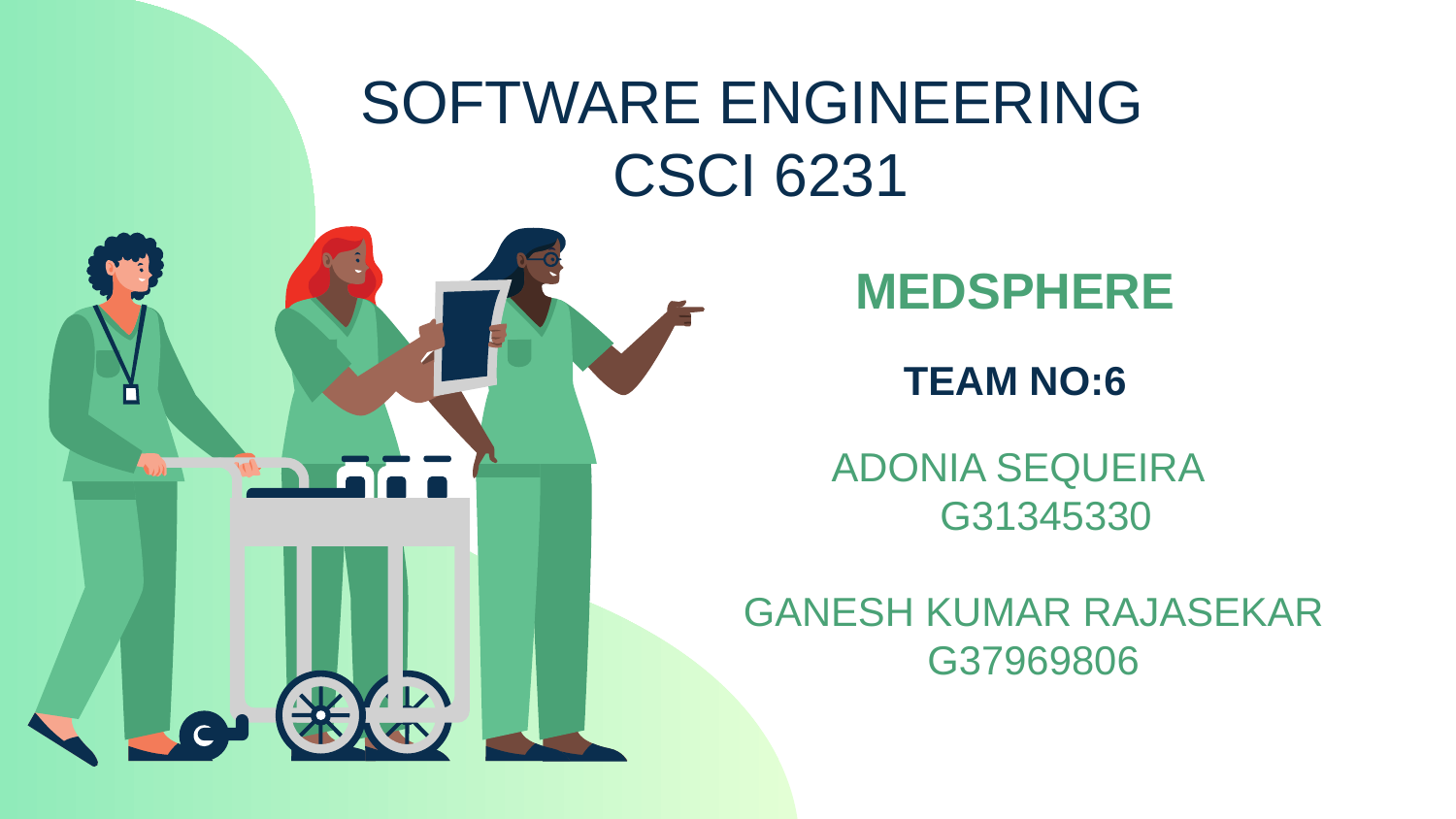

SOFTWARE ENGINEERING
CSCI 6231

MEDSPHERE
TEAM NO:6
ADONIA SEQUEIRA
G31345330
GANESH KUMAR RAJASEKAR
G37969806